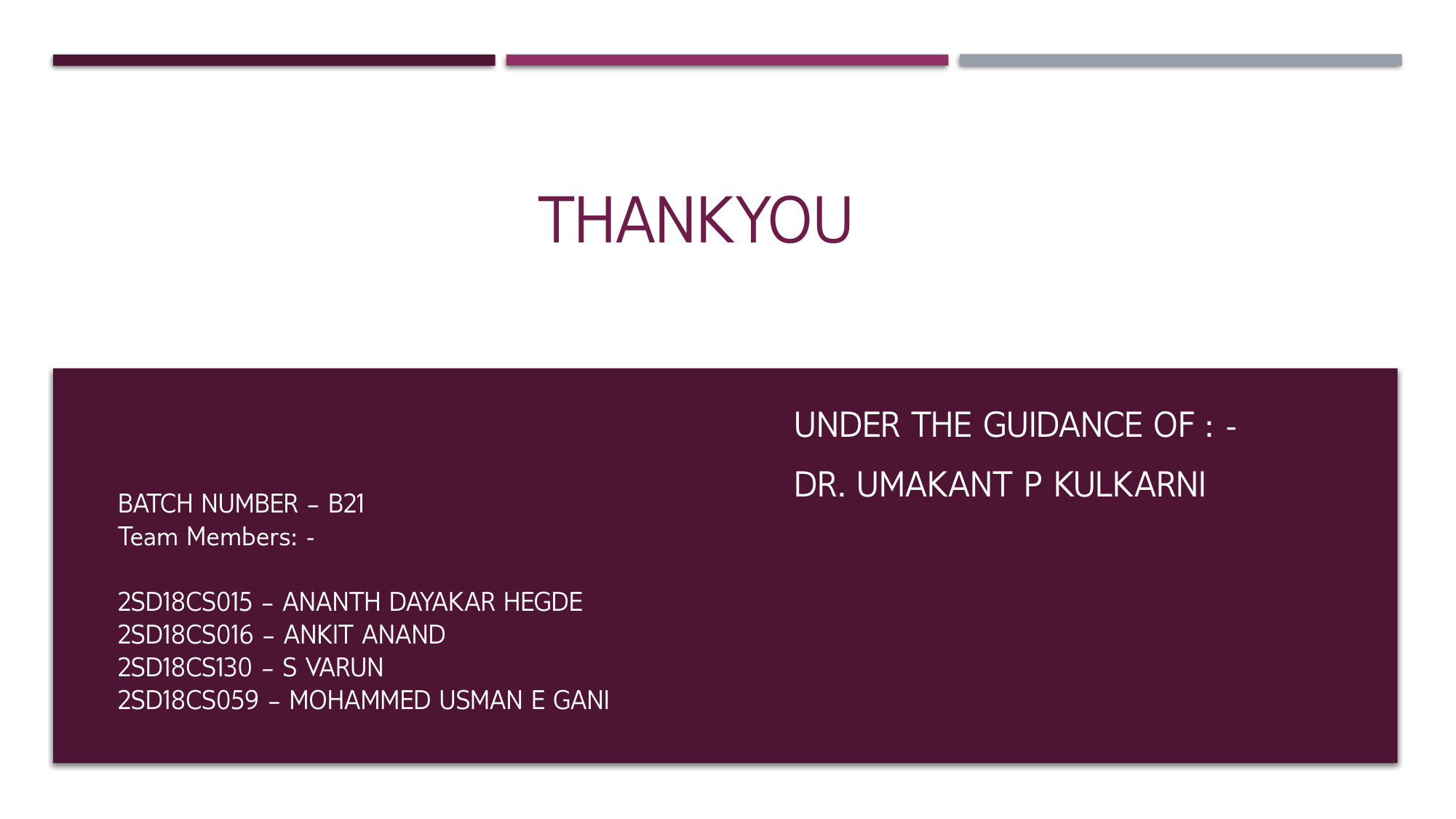

THANKYOU
Under the Guidance of : -
Dr. UMAKANT P KULKARNI
BATCH NUMBER – B21
Team Members: -

2SD18CS015 – ANANTH DAYAKAR HEGDE
2SD18CS016 – ANKIT ANAND
2SD18CS130 – S VARUN
2SD18CS059 – MOHAMMED USMAN E GANI